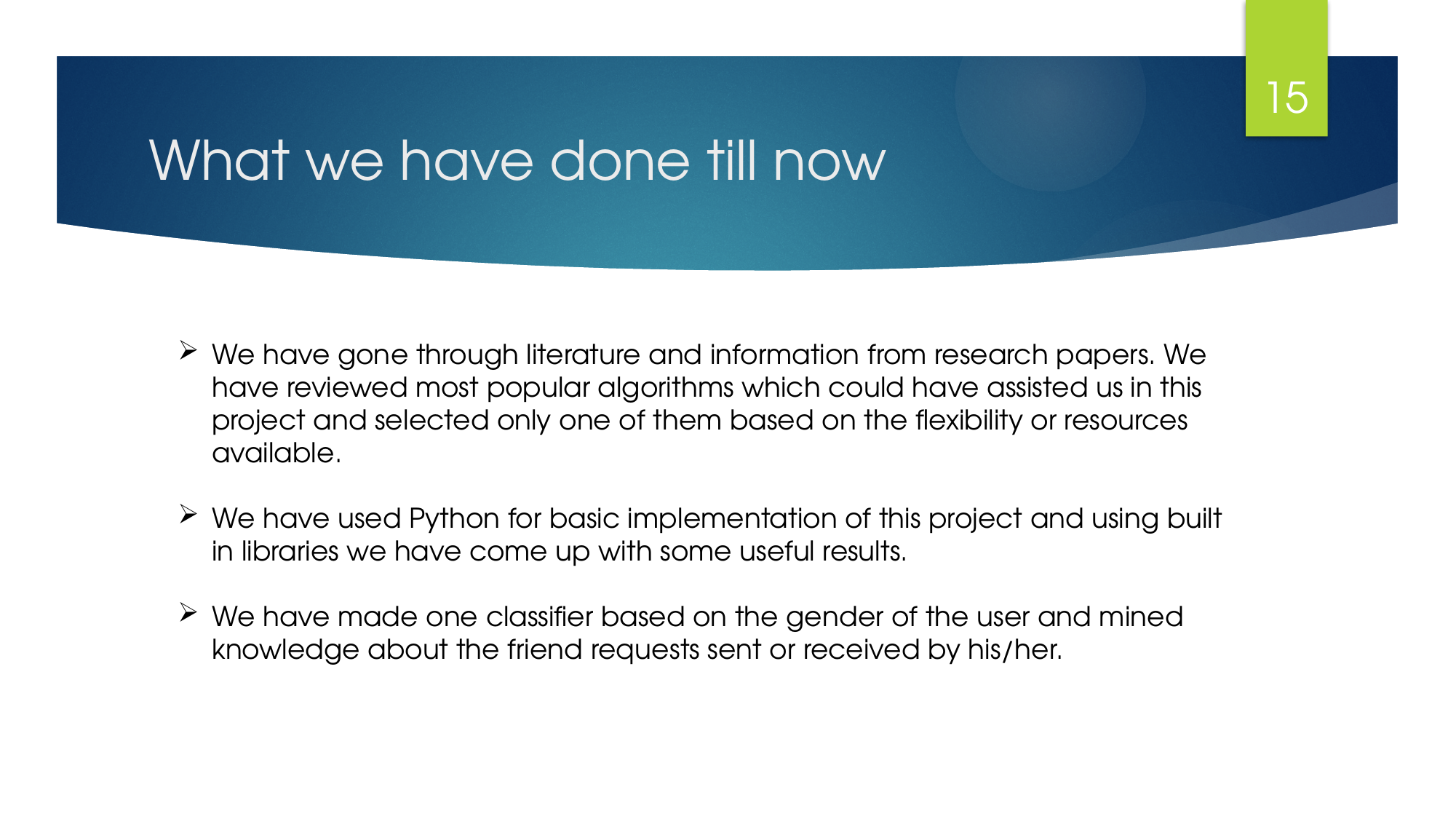

15
# What we have done till now
We have gone through literature and information from research papers. We have reviewed most popular algorithms which could have assisted us in this project and selected only one of them based on the flexibility or resources available.

We have used Python for basic implementation of this project and using built in libraries we have come up with some useful results.

We have made one classifier based on the gender of the user and mined knowledge about the friend requests sent or received by his/her.